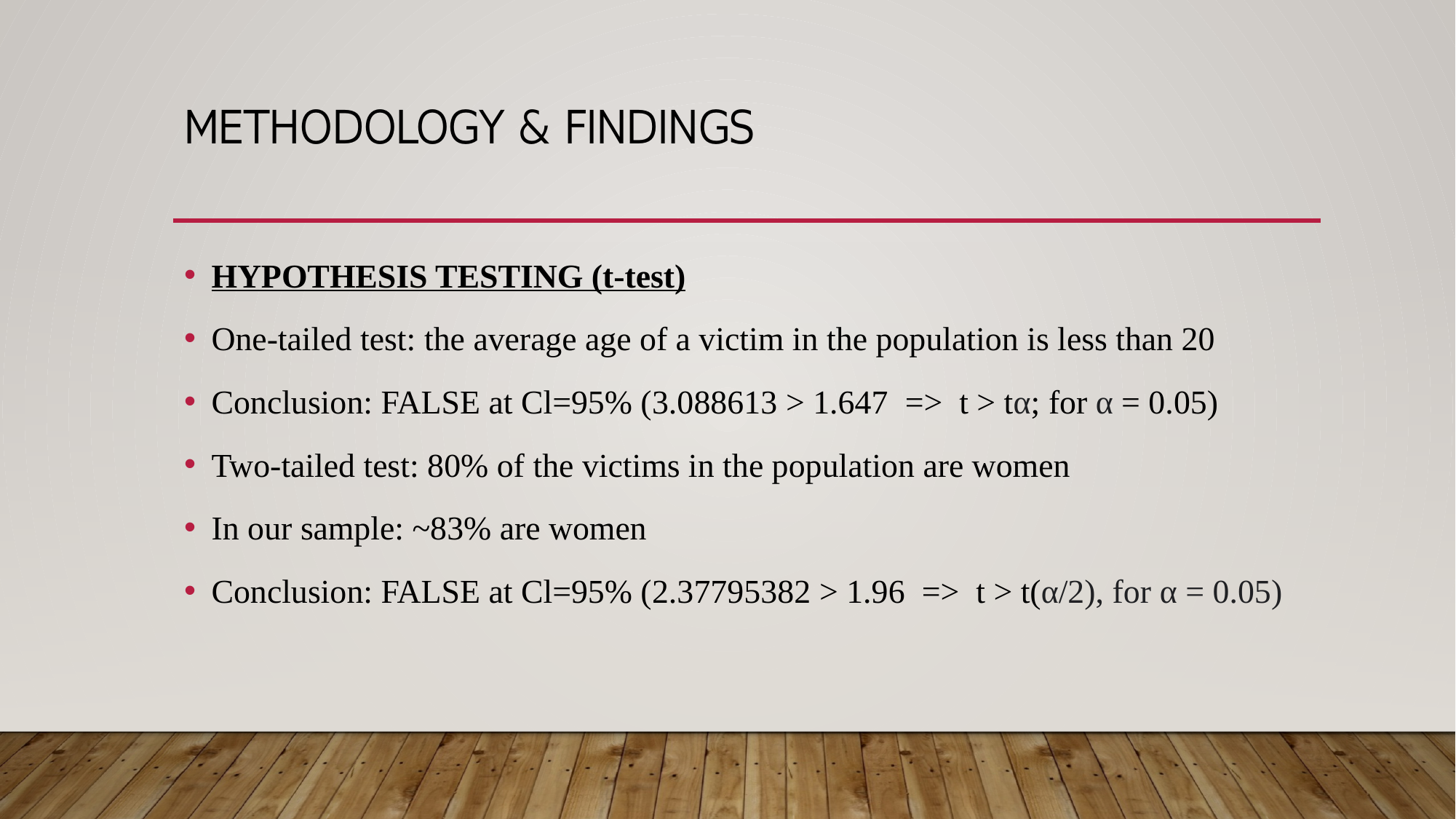

# METHODOLOGY & FINDINGS
HYPOTHESIS TESTING (t-test)
One-tailed test: the average age of a victim in the population is less than 20
Conclusion: FALSE at Cl=95% (3.088613 > 1.647  =>  t > tα; for α = 0.05)
Two-tailed test: 80% of the victims in the population are women
In our sample: ~83% are women
Conclusion: FALSE at Cl=95% (2.37795382 > 1.96  =>  t > t(α/2), for α = 0.05)